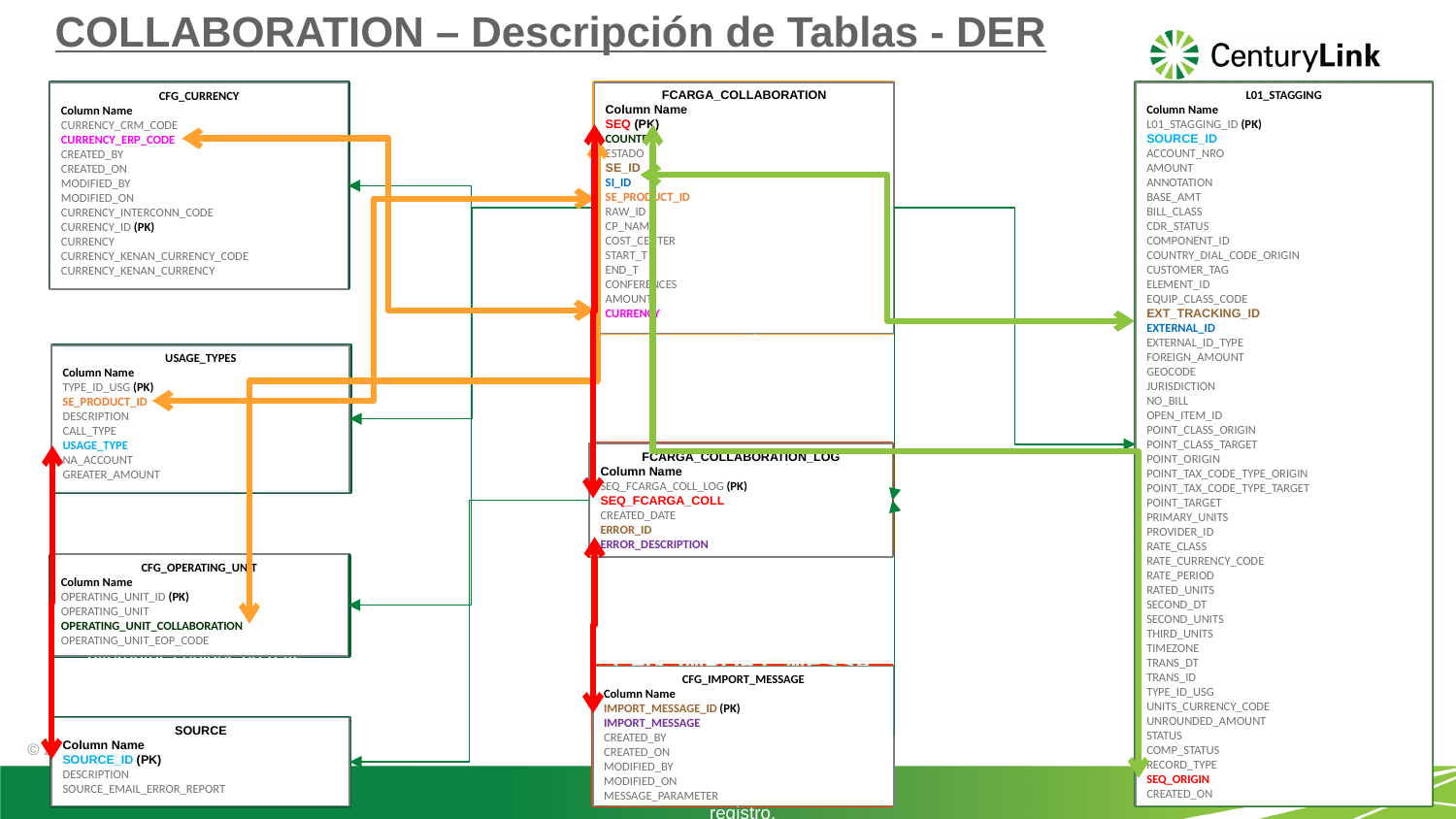

COLLABORATION – Descripción de Tablas - DER
CFG_CURRENCY
Column Name
CURRENCY_CRM_CODE
CURRENCY_ERP_CODE
CREATED_BY
CREATED_ON
MODIFIED_BY
MODIFIED_ON
CURRENCY_INTERCONN_CODE
CURRENCY_ID (PK)
CURRENCY
CURRENCY_KENAN_CURRENCY_CODE
CURRENCY_KENAN_CURRENCY
FCARGA_COLLABORATION

Esta es la tabla donde Raw inserta los registros consolidados con "Estado" = Nulo. Cuando el proceso de validación se ejecuta, el campo "Estado" podría ser "F" o "E" (F = procesado correctamente / E = error).
FCARGA_COLLABORATION
Column Name
SEQ (PK)
COUNTRY
ESTADO
SE_ID
SI_ID
SE_PRODUCT_ID
RAW_ID
CP_NAME
COST_CENTER
START_T
END_T
CONFERENCES
AMOUNT
CURRENCY
L01_STAGGING
Column Name
L01_STAGGING_ID (PK)
SOURCE_ID
ACCOUNT_NRO
AMOUNT
ANNOTATION
BASE_AMT
BILL_CLASS
CDR_STATUS
COMPONENT_ID
COUNTRY_DIAL_CODE_ORIGIN
CUSTOMER_TAG
ELEMENT_ID
EQUIP_CLASS_CODE
EXT_TRACKING_ID
EXTERNAL_ID
EXTERNAL_ID_TYPE
FOREIGN_AMOUNT
GEOCODE
JURISDICTION
NO_BILL
OPEN_ITEM_ID
POINT_CLASS_ORIGIN
POINT_CLASS_TARGET
POINT_ORIGIN
POINT_TAX_CODE_TYPE_ORIGIN
POINT_TAX_CODE_TYPE_TARGET
POINT_TARGET
PRIMARY_UNITS
PROVIDER_ID
RATE_CLASS
RATE_CURRENCY_CODE
RATE_PERIOD
RATED_UNITS
SECOND_DT
SECOND_UNITS
THIRD_UNITS
TIMEZONE
TRANS_DT
TRANS_ID
TYPE_ID_USG
UNITS_CURRENCY_CODE
UNROUNDED_AMOUNT
STATUS
COMP_STATUS
RECORD_TYPE
SEQ_ORIGIN
CREATED_ON
L01_STAGGING

Contiene todos los registros que se enviarán de EOP a Kenan en el archivo de formato L01.
CFG_CURRENCY

Contiene la lista de monedas.
USAGE_TYPES
Contiene la lista de usage_id. Esta tabla contiene un ID de consumo que es necesario para identificar el Product_Id y los Tipos de Llamadas. Este identificador también se utiliza para descuentos.
USAGE_TYPES
Column Name
TYPE_ID_USG (PK)
SE_PRODUCT_ID
DESCRIPTION
CALL_TYPE
USAGE_TYPE
NA_ACCOUNT
GREATER_AMOUNT
FCARGA_COLLABORATION_LOG
Column Name
SEQ_FCARGA_COLL_LOG (PK)
SEQ_FCARGA_COLL
CREATED_DATE
ERROR_ID
ERROR_DESCRIPTION
FCARGA_COLLABORATION_LOG

Esta es la tabla donde se registran todos los errores.
CFG_OPERATING_UNIT
Column Name
OPERATING_UNIT_ID (PK)
OPERATING_UNIT
OPERATING_UNIT_COLLABORATION
OPERATING_UNIT_EOP_CODE
CFG_OPERATING_UNIT

Contiene la lista de los diferentes códigos de país.
CFG_IMPORT_MESSAGE

Esta tabla mantiene todos los errores posibles que la aplicación registra en tabla de registro.
CFG_IMPORT_MESSAGE
Column Name
IMPORT_MESSAGE_ID (PK)
IMPORT_MESSAGE
CREATED_BY
CREATED_ON
MODIFIED_BY
MODIFIED_ON
MESSAGE_PARAMETER
SOURCE
Contiene la lista de Tipos de Consumo.
SOURCE
Column Name
SOURCE_ID (PK)
DESCRIPTION
SOURCE_EMAIL_ERROR_REPORT